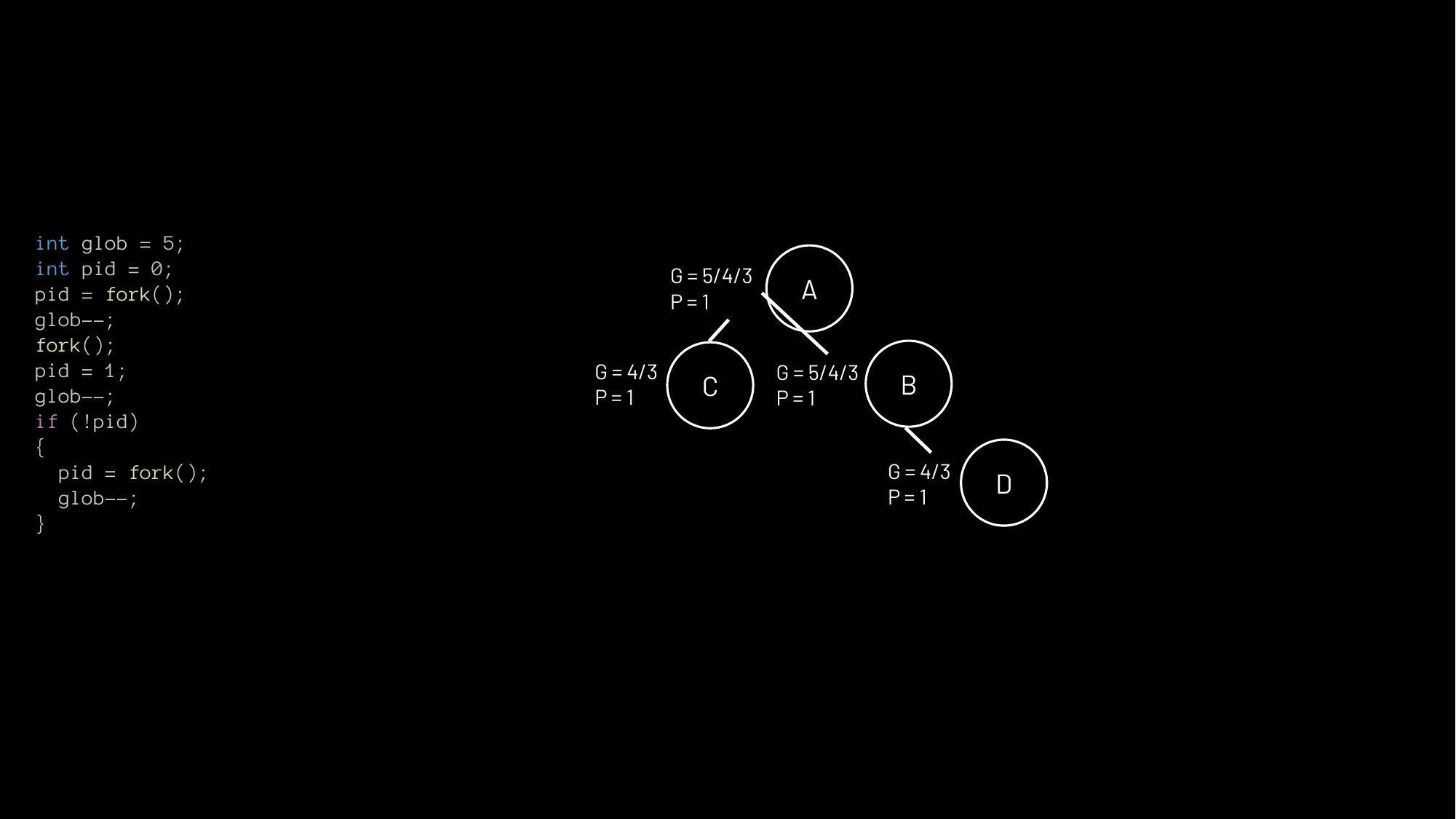

int glob = 5;
int pid = 0;
pid = fork();
glob--;
fork();
pid = 1;
glob--;
if (!pid)
{
  pid = fork();
  glob--;
}

A
G = 5/4/3
P = 1

B
G = 5/4/3
P = 1

C
G = 4/3
P = 1

D
G = 4/3
P = 1